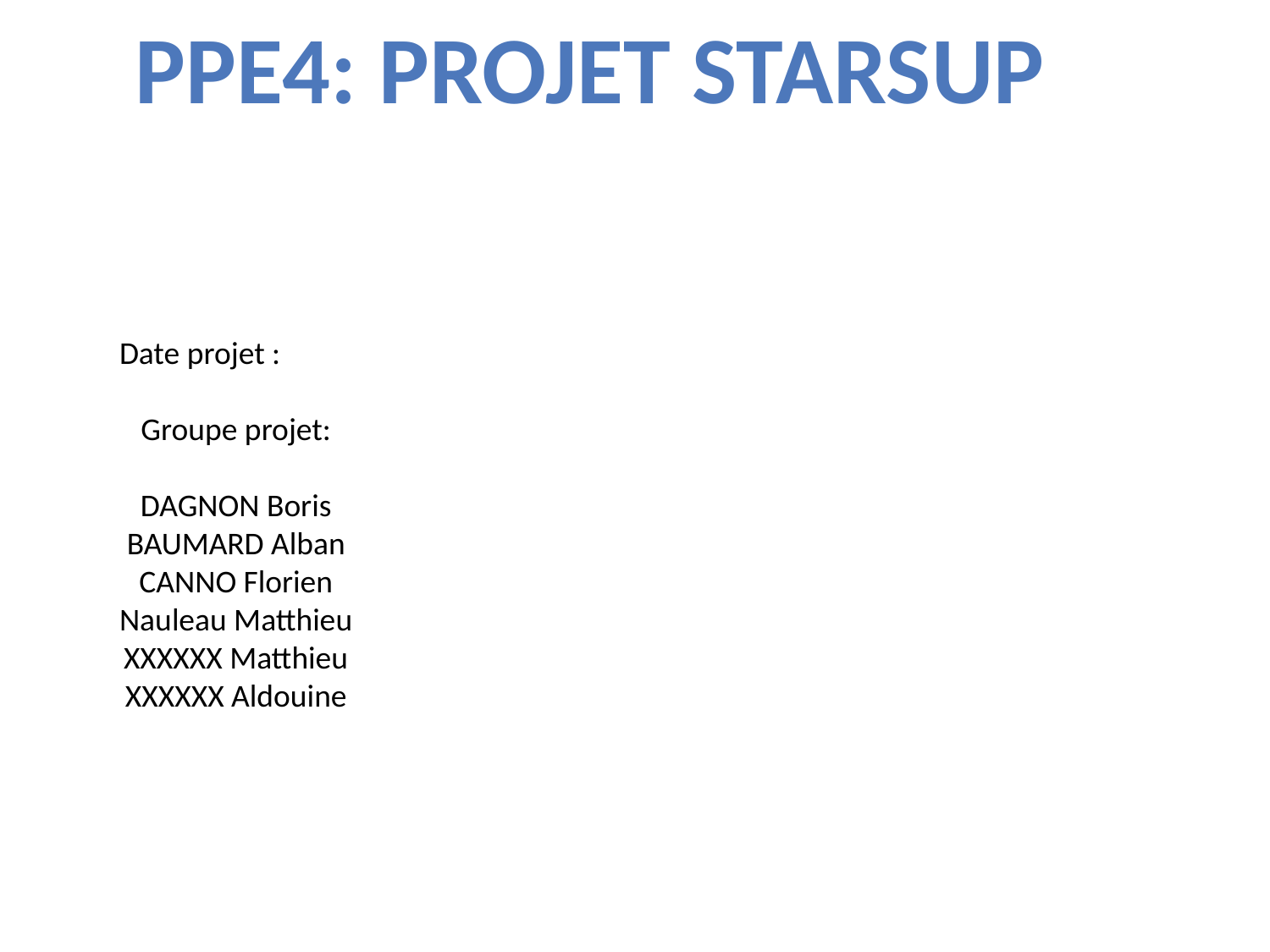

PPE4: PROJET StarsUP
Date projet :

Groupe projet:

DAGNON Boris
BAUMARD Alban
CANNO Florien
Nauleau Matthieu
XXXXXX Matthieu
XXXXXX Aldouine